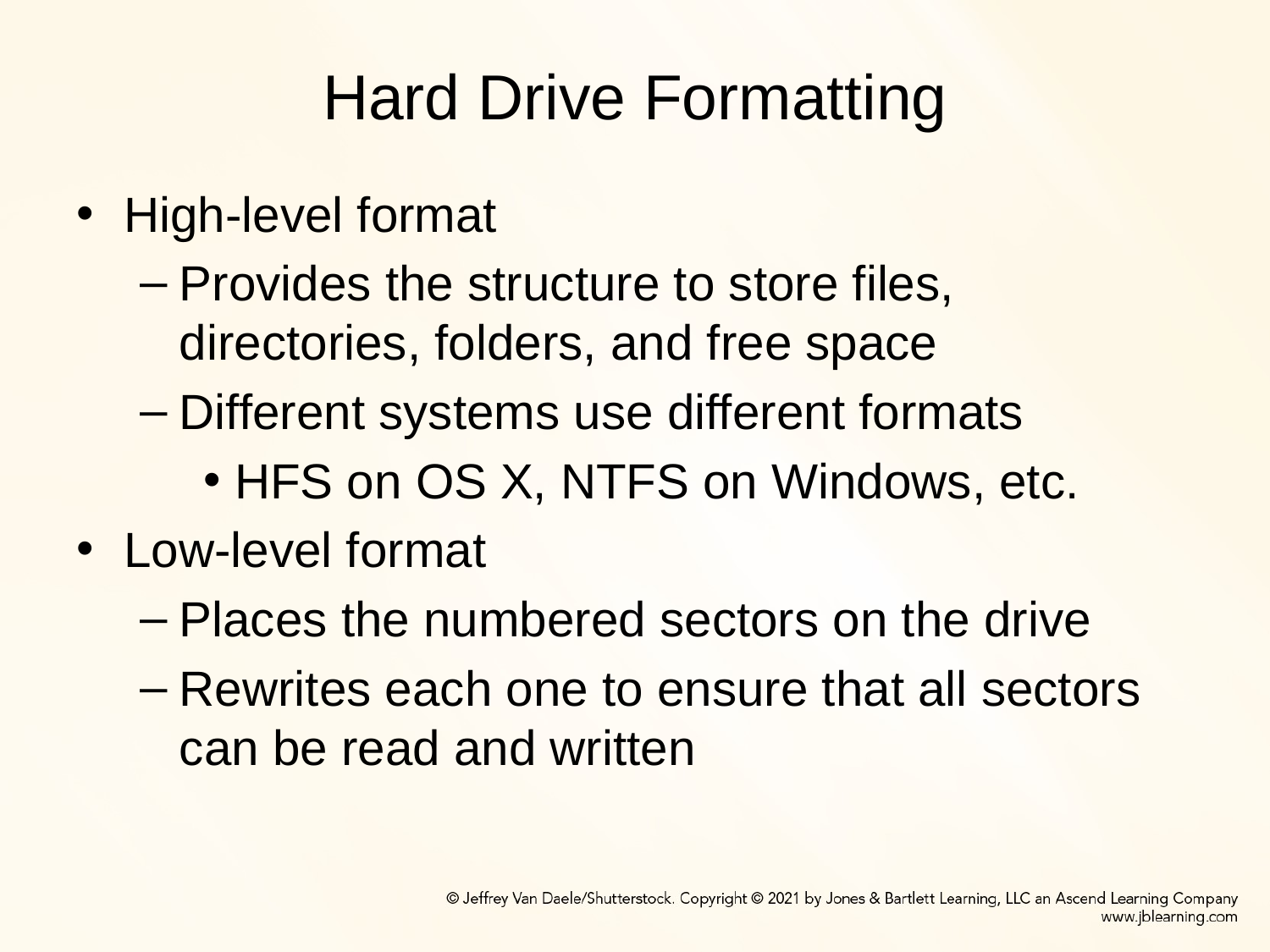

# Hard Drive Formatting
High-level format
Provides the structure to store files, directories, folders, and free space
Different systems use different formats
HFS on OS X, NTFS on Windows, etc.
Low-level format
Places the numbered sectors on the drive
Rewrites each one to ensure that all sectors can be read and written